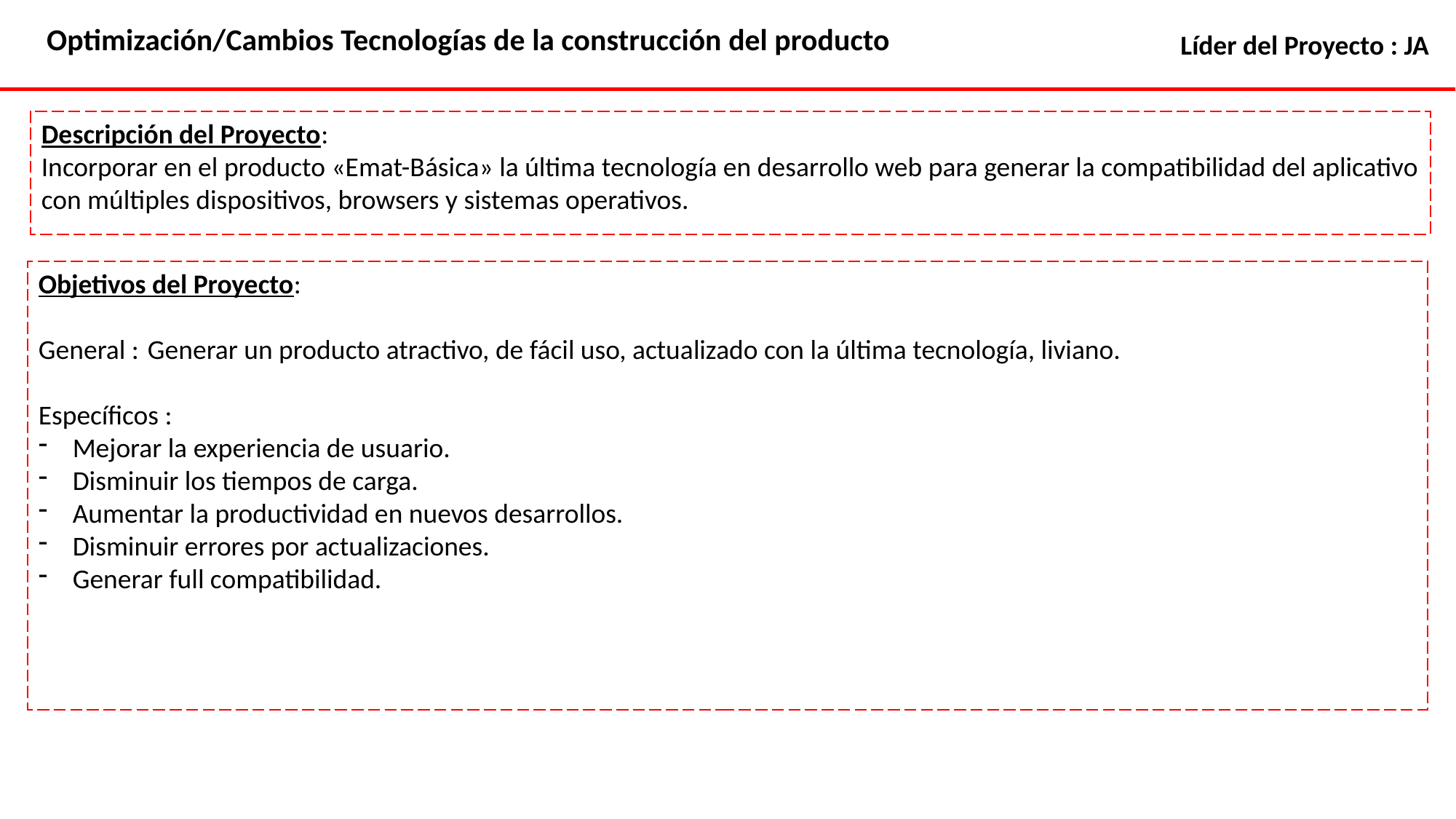

Optimización/Cambios Tecnologías de la construcción del producto
Líder del Proyecto : JA
Descripción del Proyecto:
Incorporar en el producto «Emat-Básica» la última tecnología en desarrollo web para generar la compatibilidad del aplicativo con múltiples dispositivos, browsers y sistemas operativos.

Objetivos del Proyecto:

General : 	Generar un producto atractivo, de fácil uso, actualizado con la última tecnología, liviano.

Específicos :
Mejorar la experiencia de usuario.
Disminuir los tiempos de carga.
Aumentar la productividad en nuevos desarrollos.
Disminuir errores por actualizaciones.
Generar full compatibilidad.